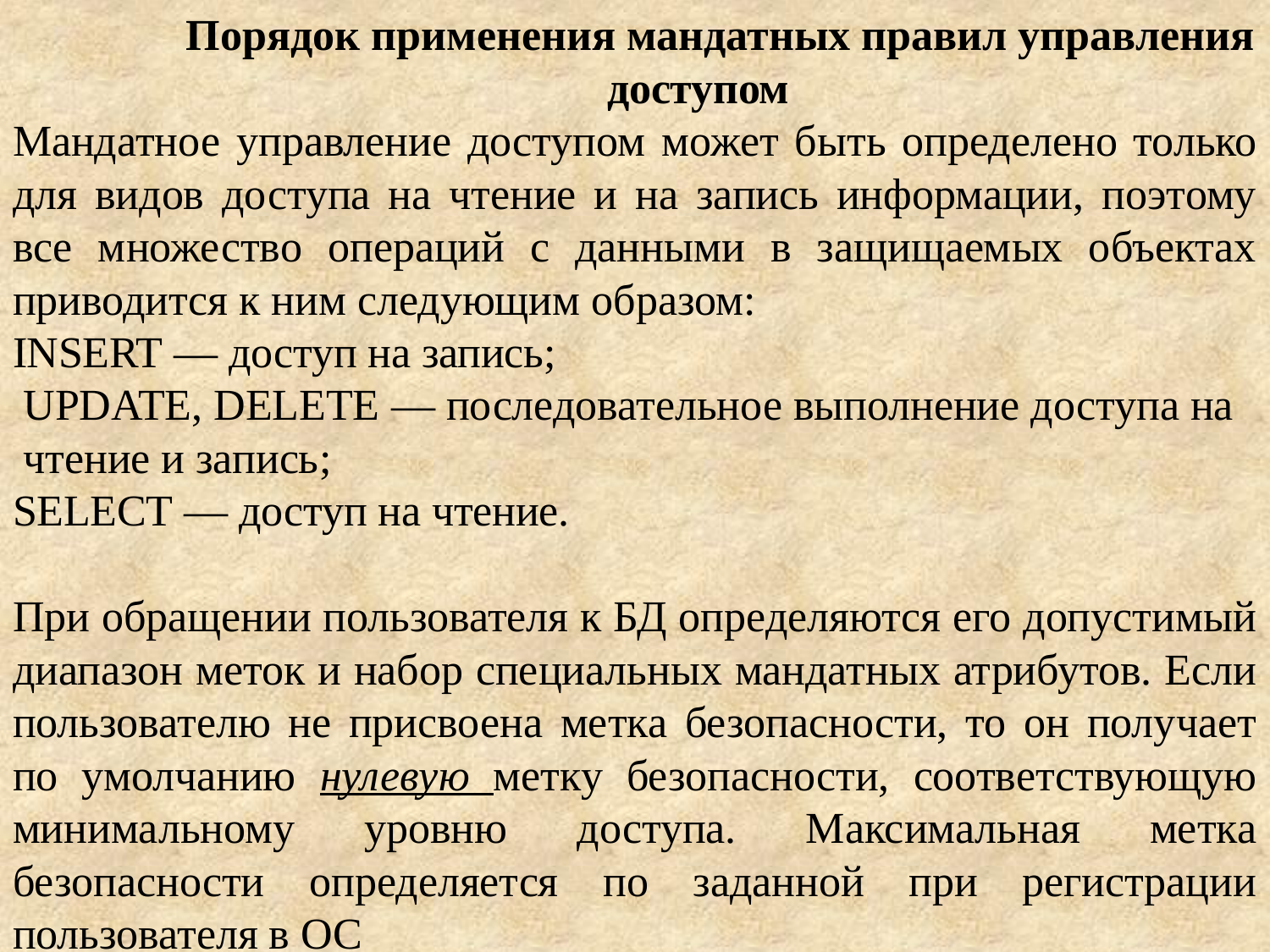

Порядок применения мандатных правил управления доступом
Мандатное управление доступом может быть определено только для видов доступа на чтение и на запись информации, поэтому все множество операций с данными в защищаемых объектах приводится к ним следующим образом:
INSERT — доступ на запись;
UPDATE, DELETE — последовательное выполнение доступа на чтение и запись;
SELECT — доступ на чтение.

При обращении пользователя к БД определяются его допустимый диапазон меток и набор специальных мандатных атрибутов. Если пользователю не присвоена метка безопасности, то он получает по умолчанию нулевую метку безопасности, соответствующую минимальному уровню доступа. Максимальная метка безопасности определяется по заданной при регистрации пользователя в ОС